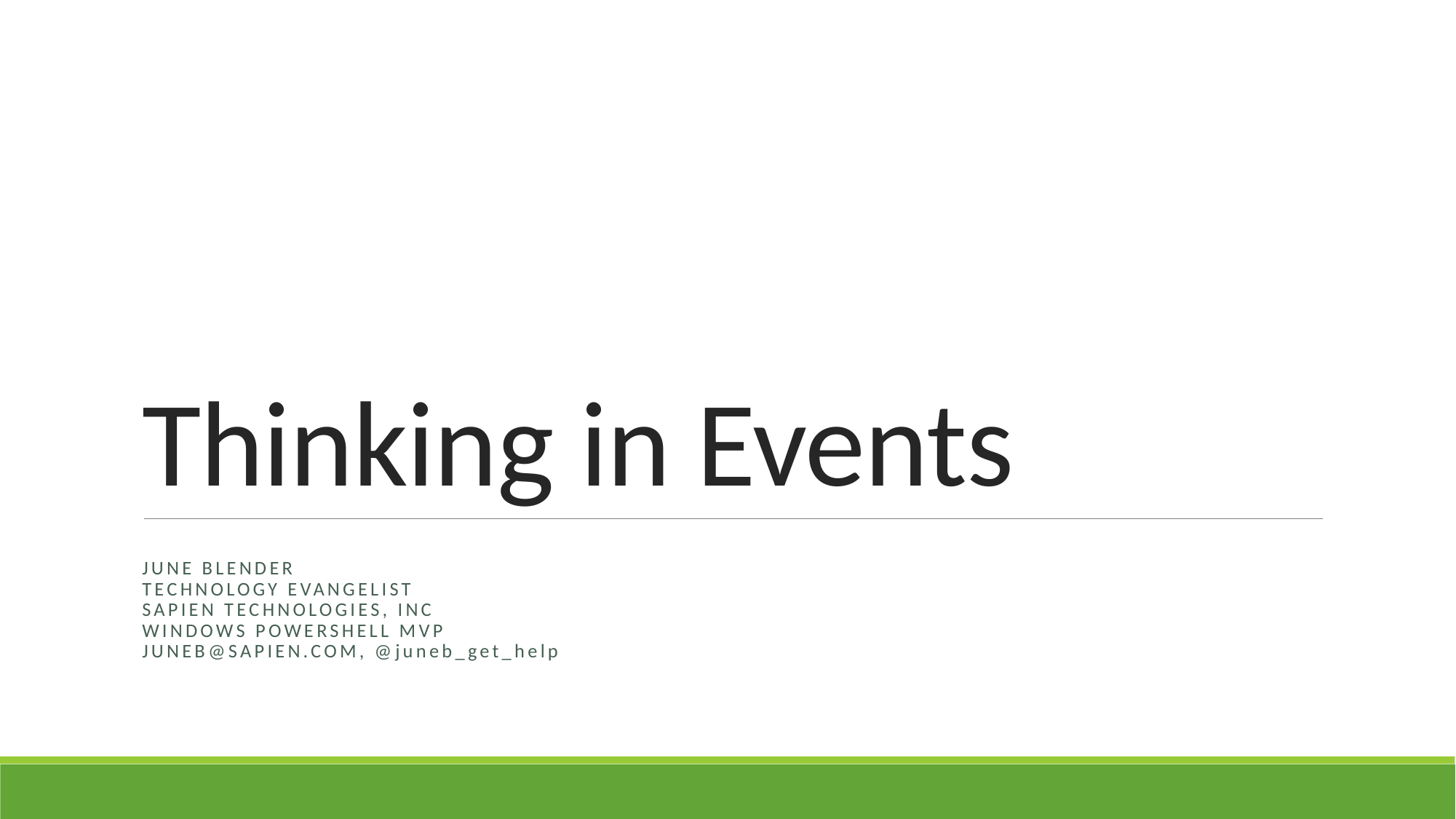

# Thinking in Events
June Blender
Technology Evangelist
Sapien Technologies, Inc
Windows PowerShell MVP
juneb@Sapien.com, @juneb_get_help